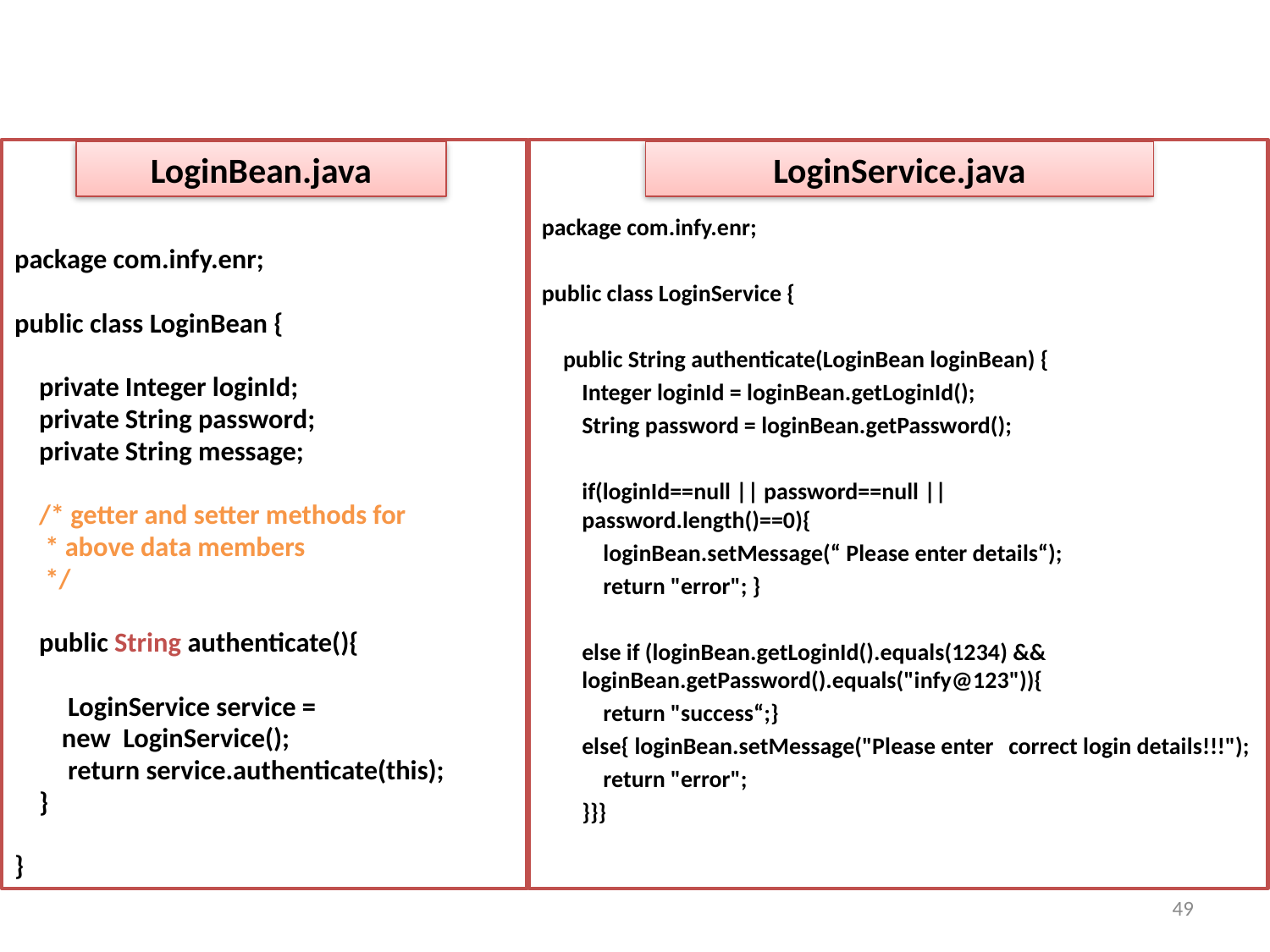

Step 4/5:Developing Backing Bean and Model Class

package com.infy.enr;

public class LoginBean {

    private Integer loginId;
    private String password;
    private String message;

    /* getter and setter methods for
     * above data members
     */

    public String authenticate(){

	 LoginService service =
		new  LoginService();
	 return service.authenticate(this);
    }

}

package com.infy.enr;

public class LoginService {

    public String authenticate(LoginBean loginBean) {
    	Integer loginId = loginBean.getLoginId();
	String password = loginBean.getPassword();

	if(loginId==null || password==null ||                   	password.length()==0){
	    loginBean.setMessage(“ Please enter details“);
	    return "error"; }

	else if (loginBean.getLoginId().equals(1234) &&  loginBean.getPassword().equals("infy@123")){
	    return "success“;}
	else{ loginBean.setMessage("Please enter 	correct login details!!!");
	    return "error";
	}}}

LoginBean.java
LoginService.java
49